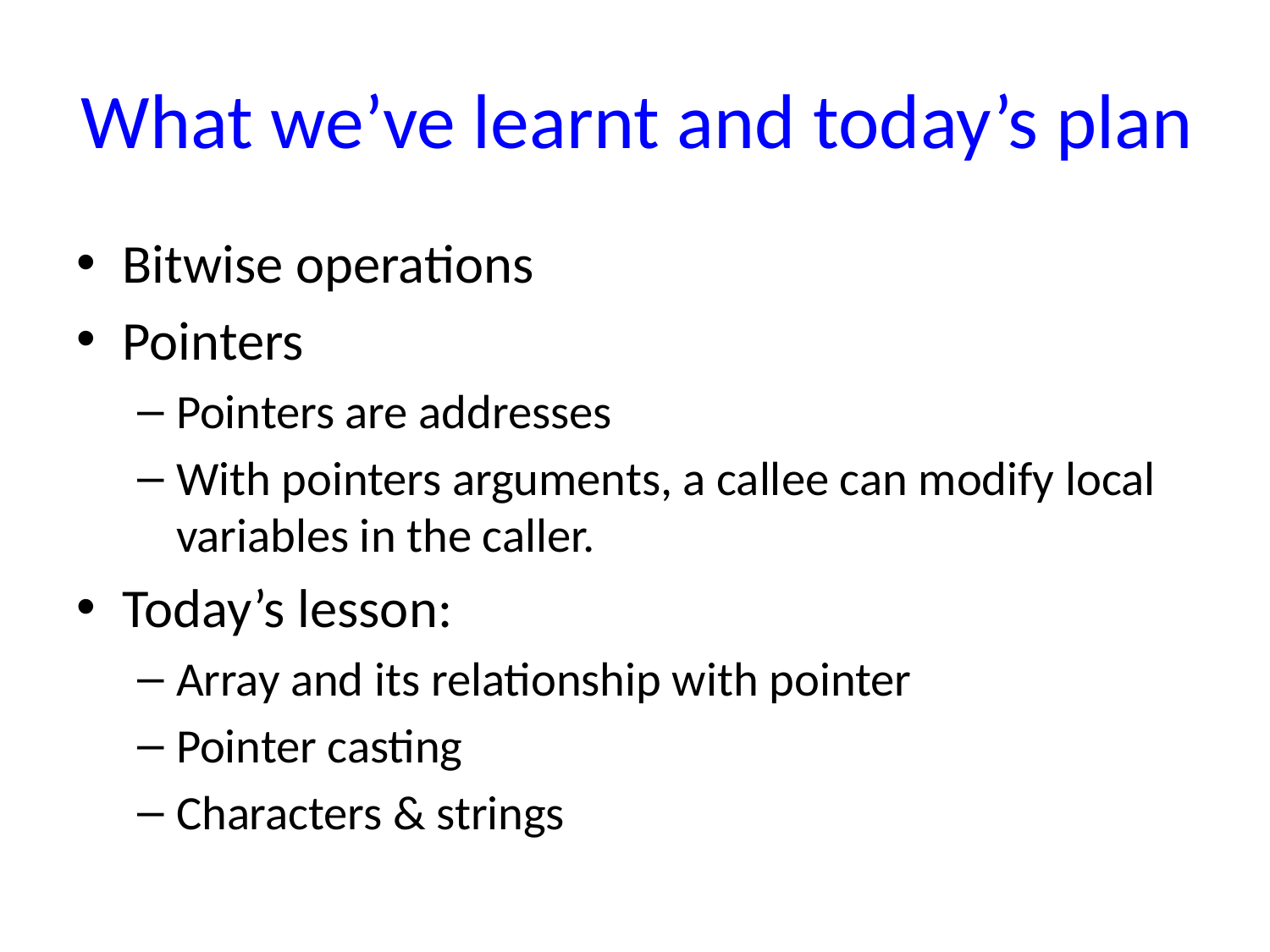

# What we’ve learnt and today’s plan
Bitwise operations
Pointers
Pointers are addresses
With pointers arguments, a callee can modify local variables in the caller.
Today’s lesson:
Array and its relationship with pointer
Pointer casting
Characters & strings